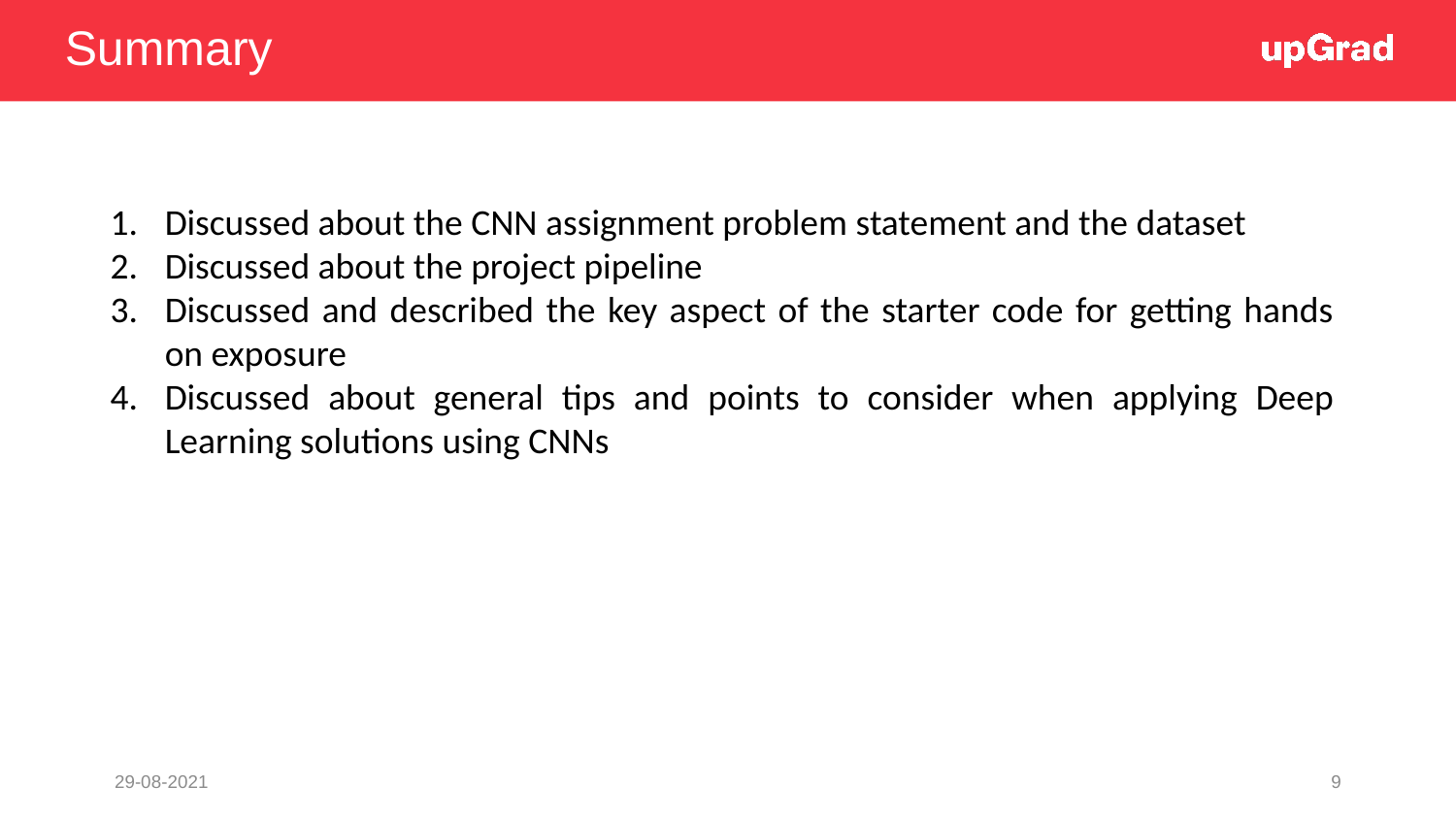

# Summary
Discussed about the CNN assignment problem statement and the dataset
Discussed about the project pipeline
Discussed and described the key aspect of the starter code for getting hands on exposure
Discussed about general tips and points to consider when applying Deep Learning solutions using CNNs

29-08-2021
9